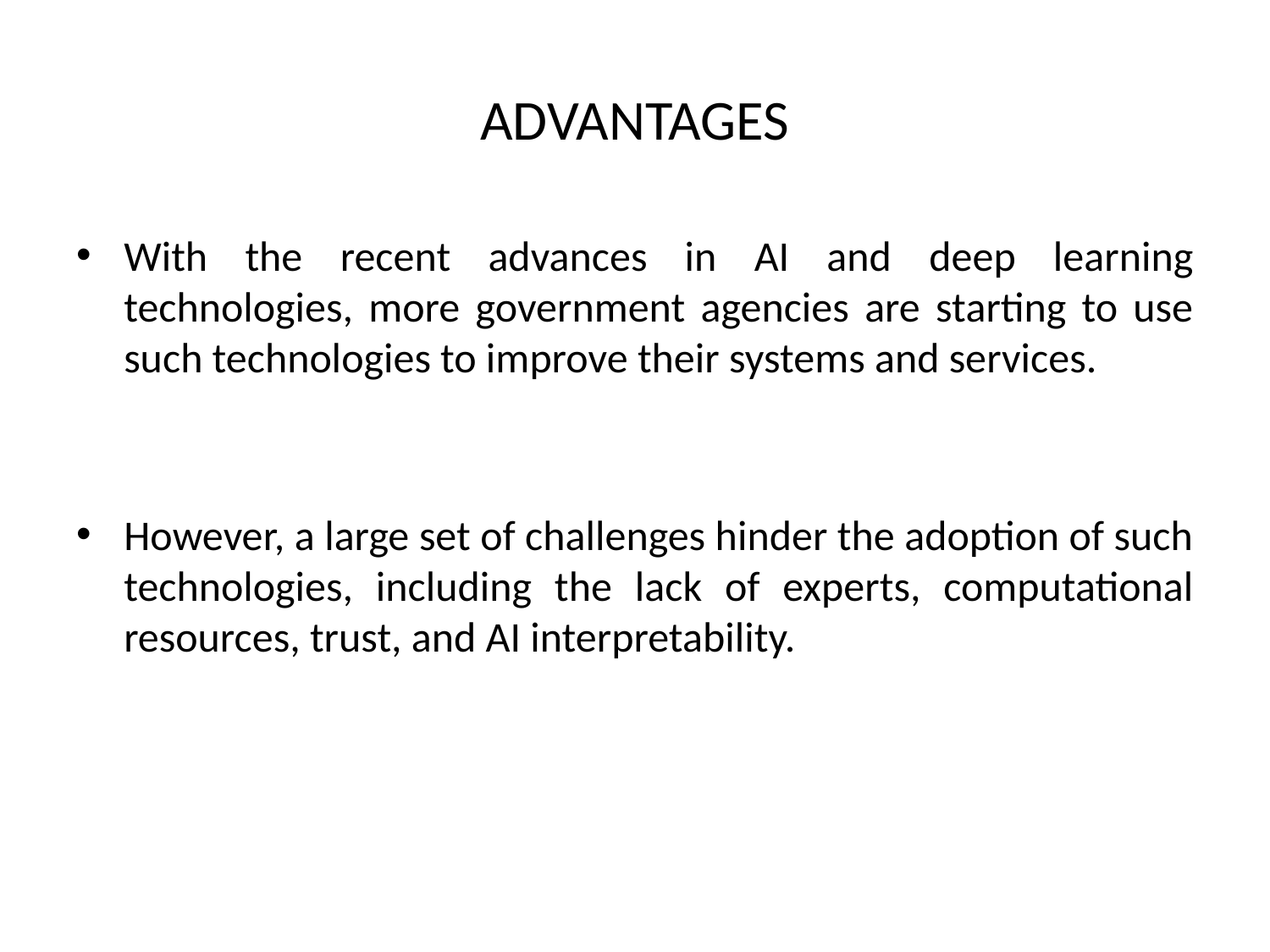

# ADVANTAGES
With the recent advances in AI and deep learning technologies, more government agencies are starting to use such technologies to improve their systems and services.

However, a large set of challenges hinder the adoption of such technologies, including the lack of experts, computational resources, trust, and AI interpretability.